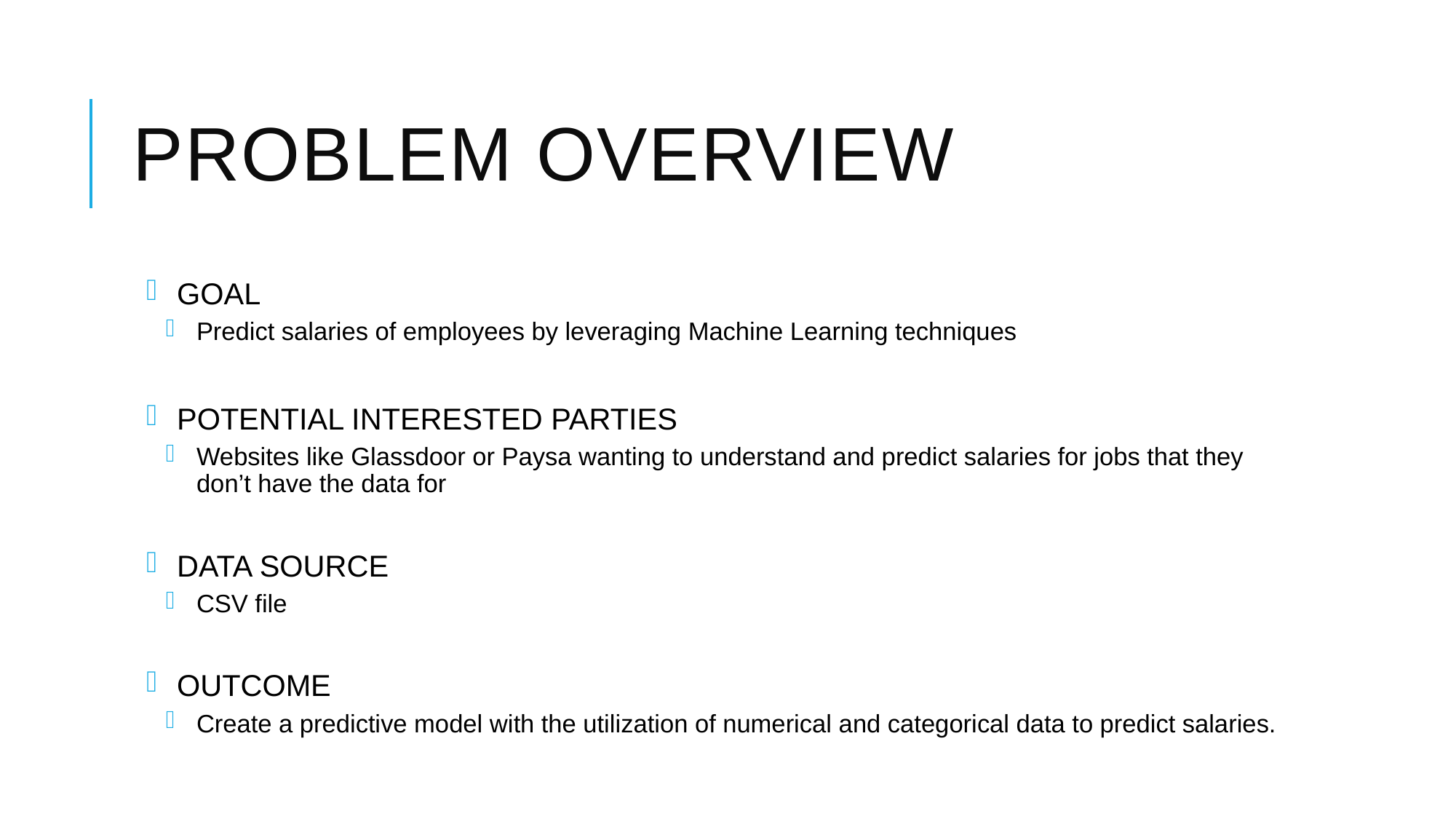

# Problem Overview
GOAL
Predict salaries of employees by leveraging Machine Learning techniques

POTENTIAL INTERESTED PARTIES
Websites like Glassdoor or Paysa wanting to understand and predict salaries for jobs that they don’t have the data for

DATA SOURCE
CSV file

OUTCOME
Create a predictive model with the utilization of numerical and categorical data to predict salaries.